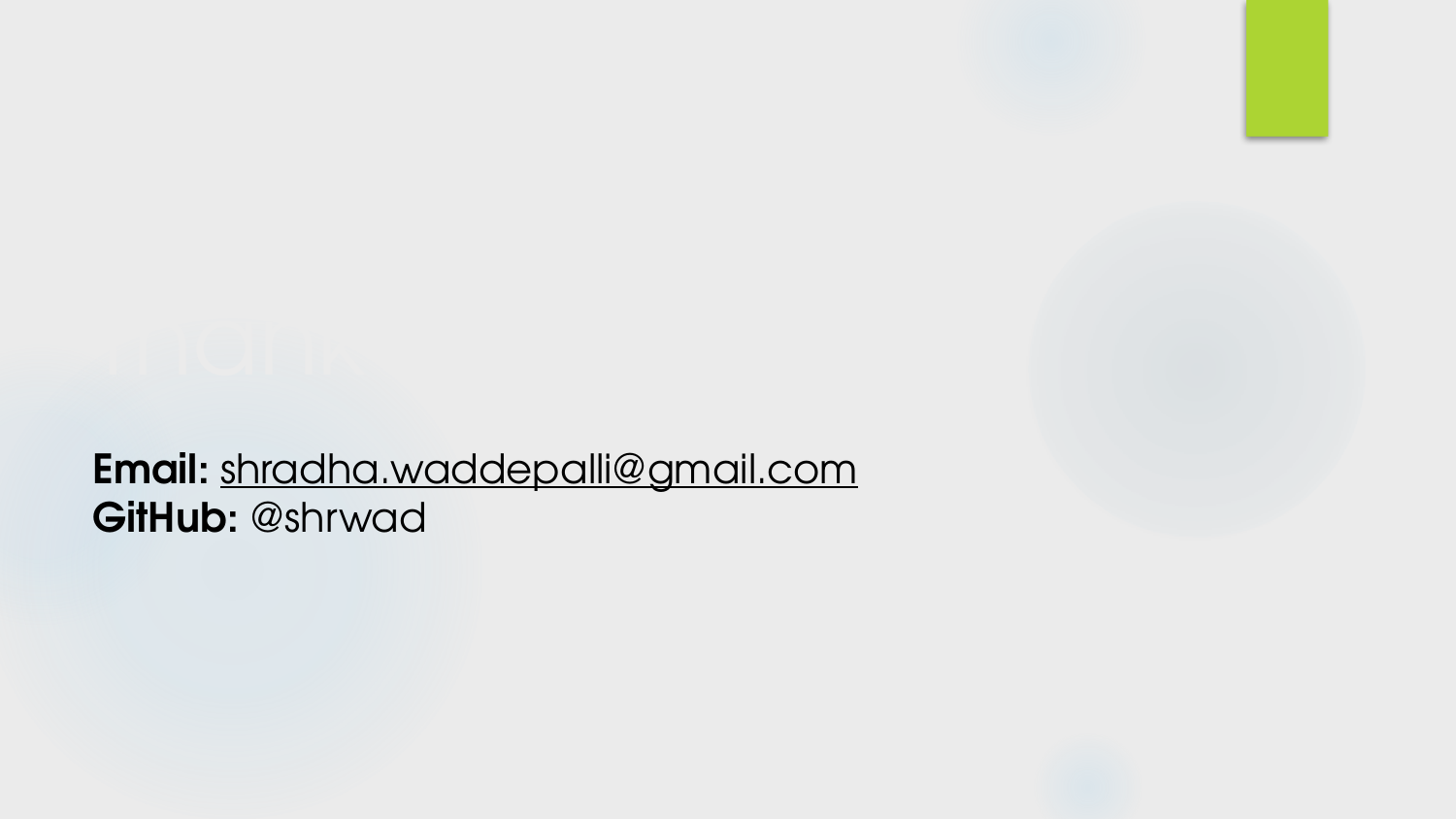

# Thank You!

Email: shradha.waddepalli@gmail.com
GitHub: @shrwad